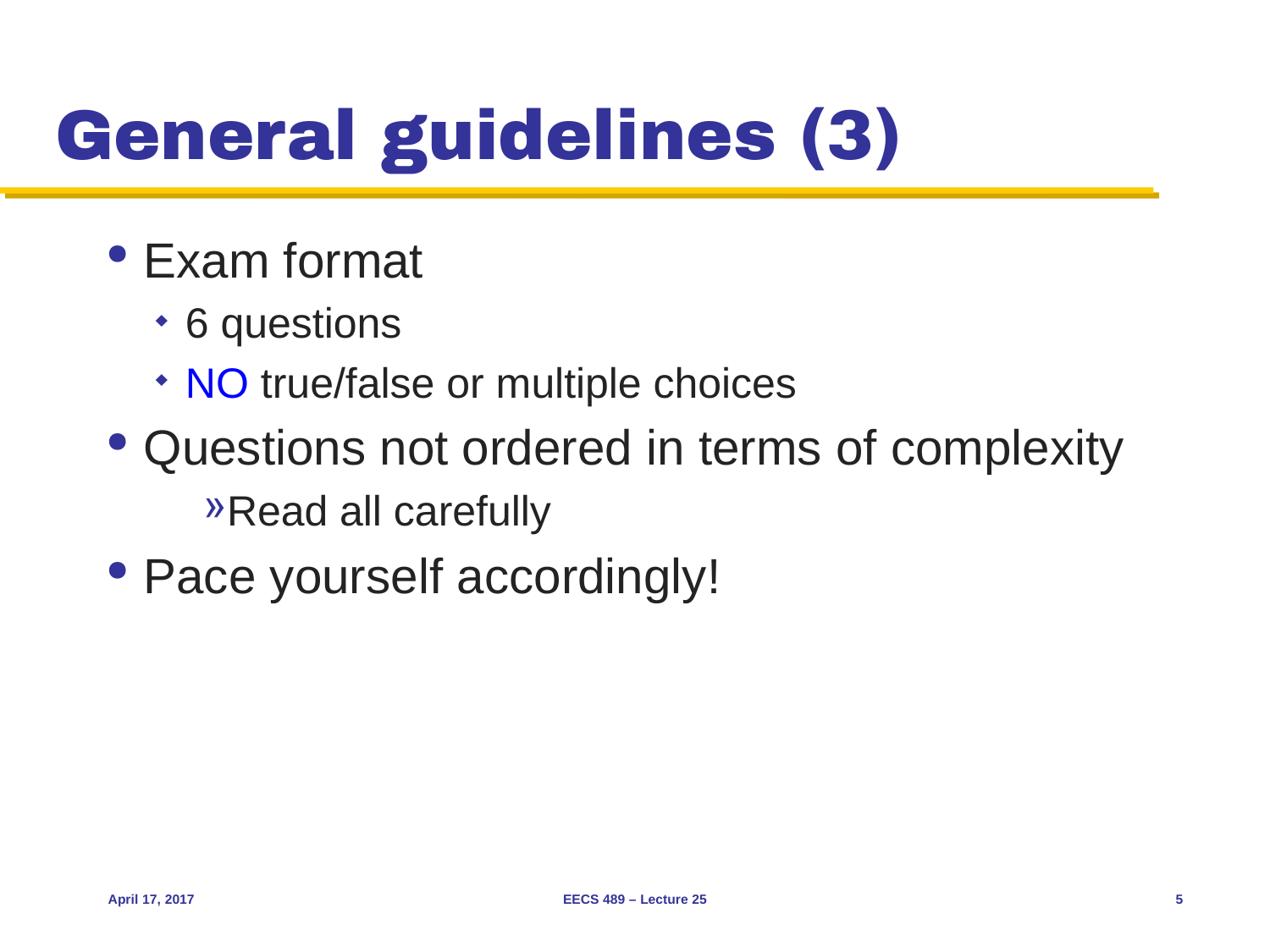

# General guidelines (3)
Exam format
6 questions
NO true/false or multiple choices
Questions not ordered in terms of complexity
Read all carefully
Pace yourself accordingly!
April 17, 2017
EECS 489 – Lecture 25
5